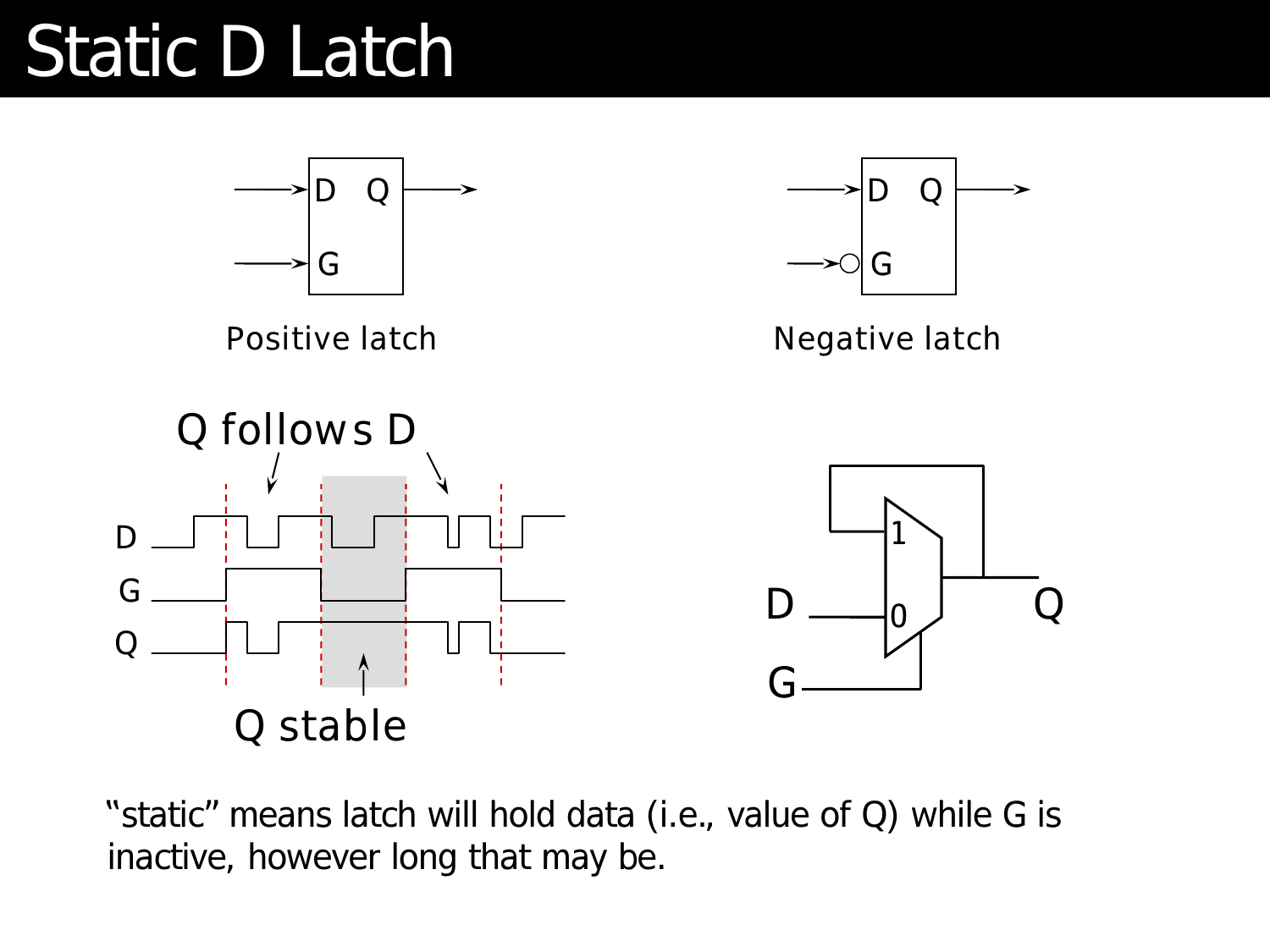

# Static D Latch

D
Q
G

D
Q
G

Positive latch
Negative latch
Q follows D

1

D
Q

0

G

D

G

Q

Q stable
“static” means latch will hold data (i.e., value of Q) while G is inactive, however long that may be.